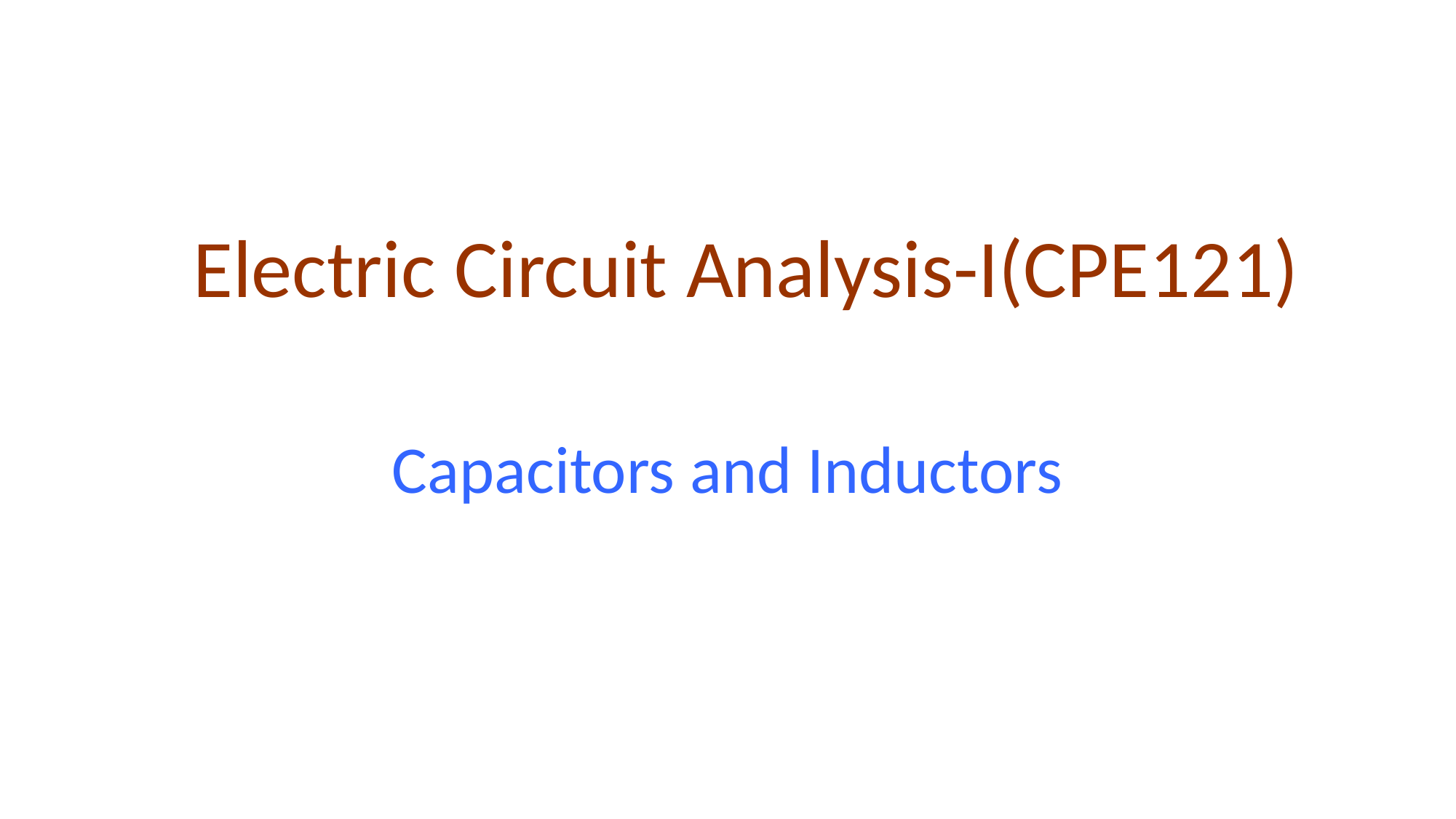

# Electric Circuit Analysis-I(CPE121)
Capacitors and Inductors